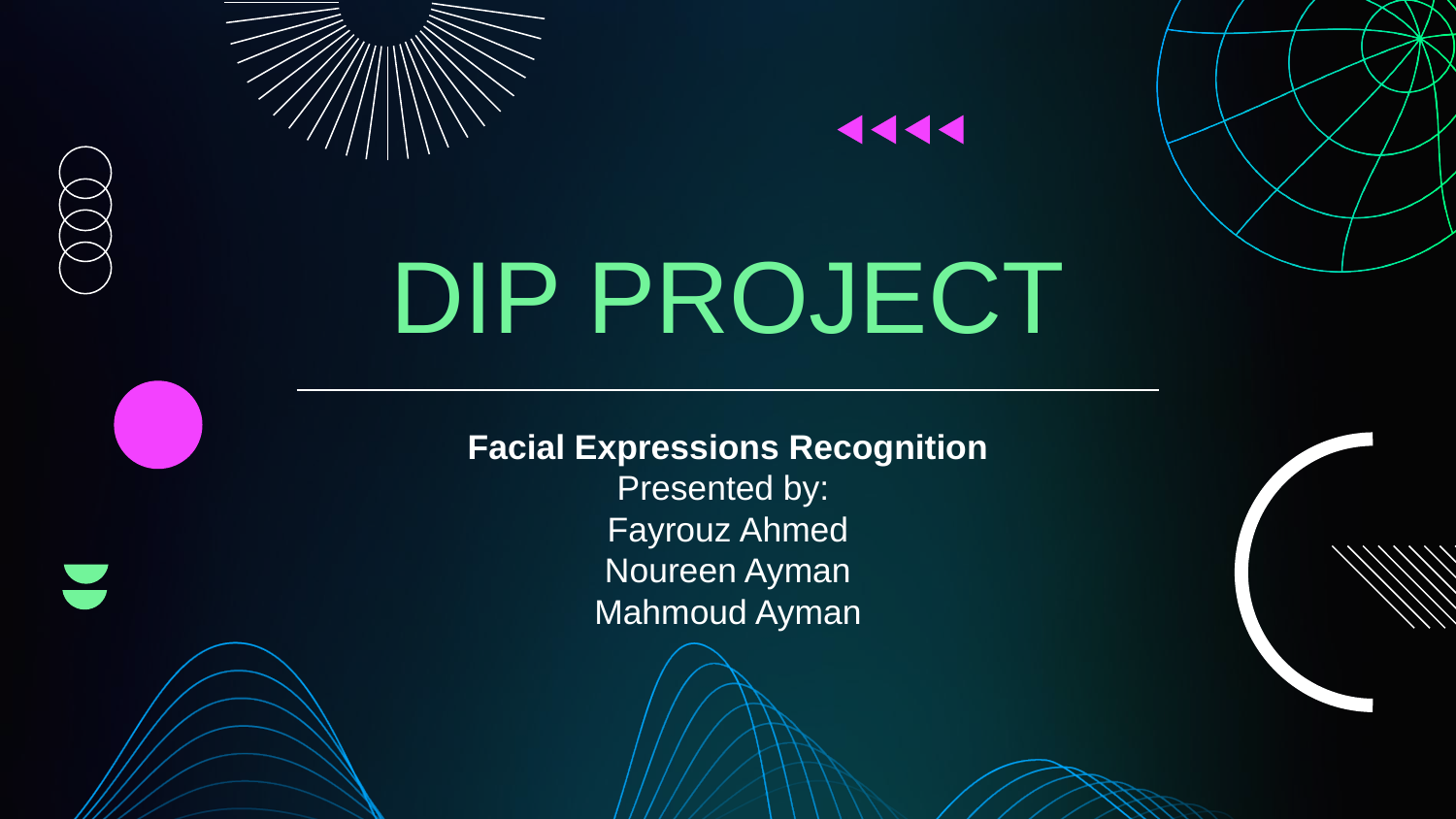

# DIP PROJECT

Facial Expressions Recognition
Presented by:
Fayrouz Ahmed
Noureen Ayman
Mahmoud Ayman